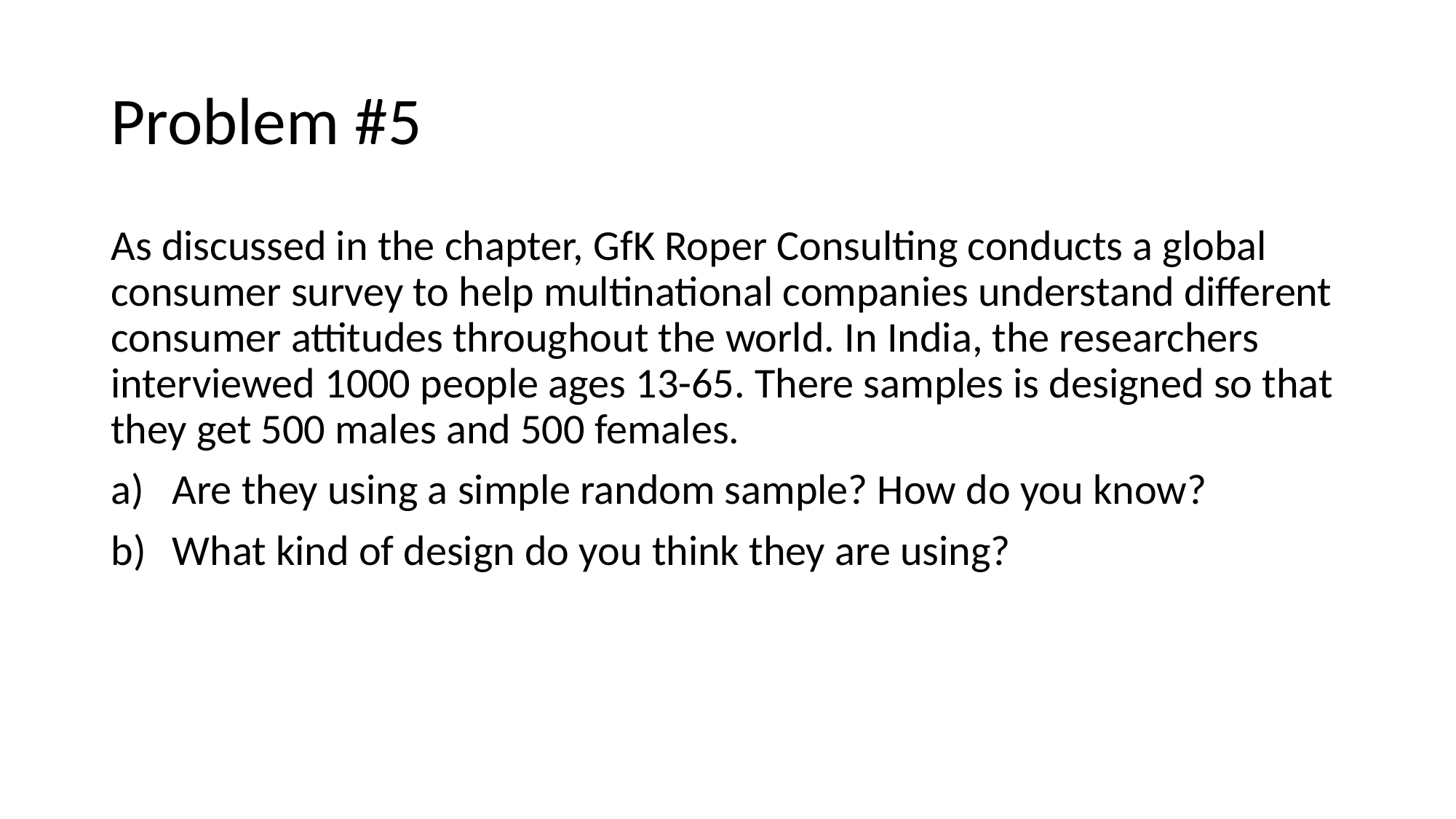

# Problem #5
As discussed in the chapter, GfK Roper Consulting conducts a global consumer survey to help multinational companies understand different consumer attitudes throughout the world. In India, the researchers interviewed 1000 people ages 13-65. There samples is designed so that they get 500 males and 500 females.
Are they using a simple random sample? How do you know?
What kind of design do you think they are using?